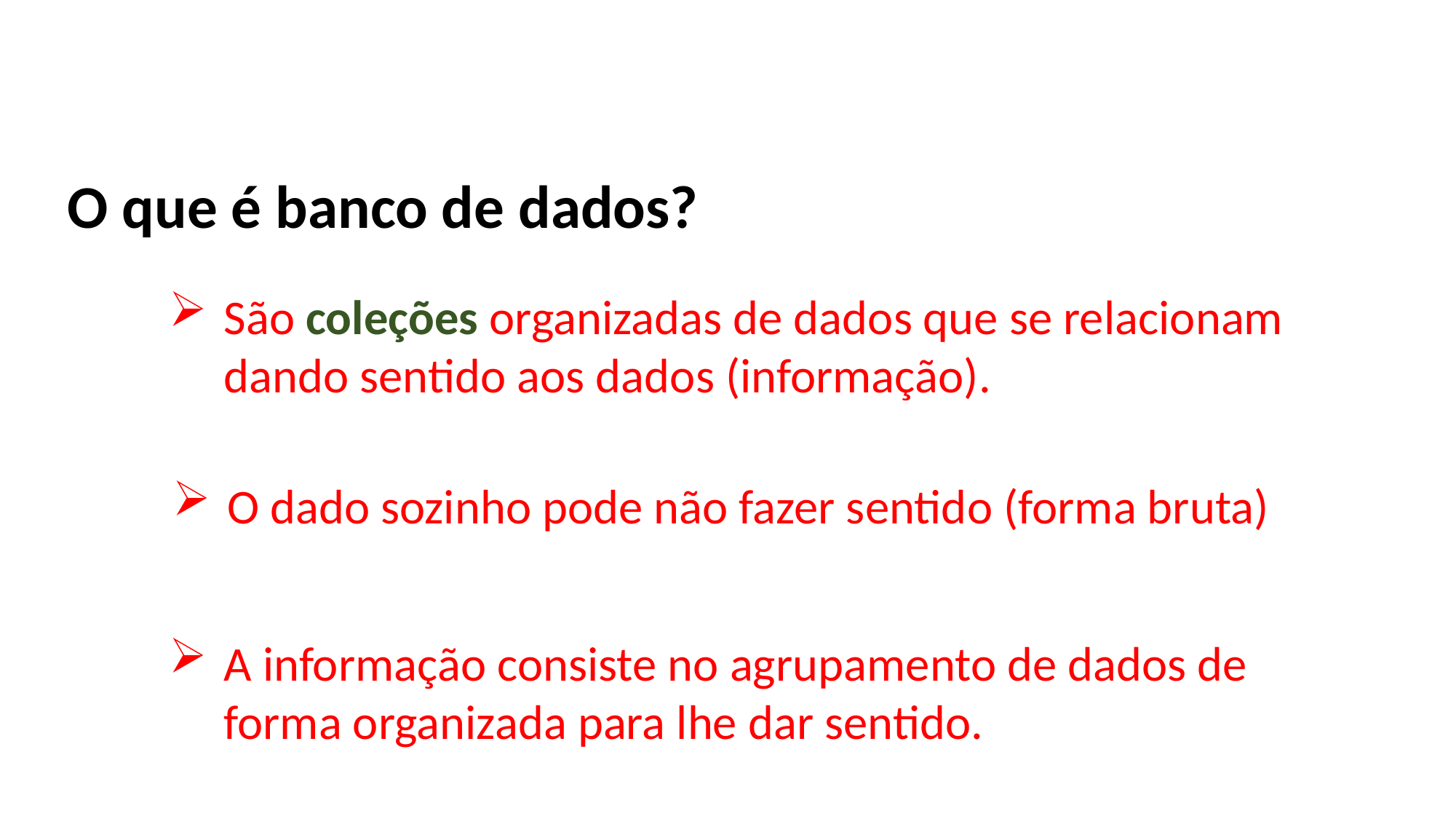

O que é banco de dados?
São coleções organizadas de dados que se relacionam dando sentido aos dados (informação).
O dado sozinho pode não fazer sentido (forma bruta)
A informação consiste no agrupamento de dados de forma organizada para lhe dar sentido.